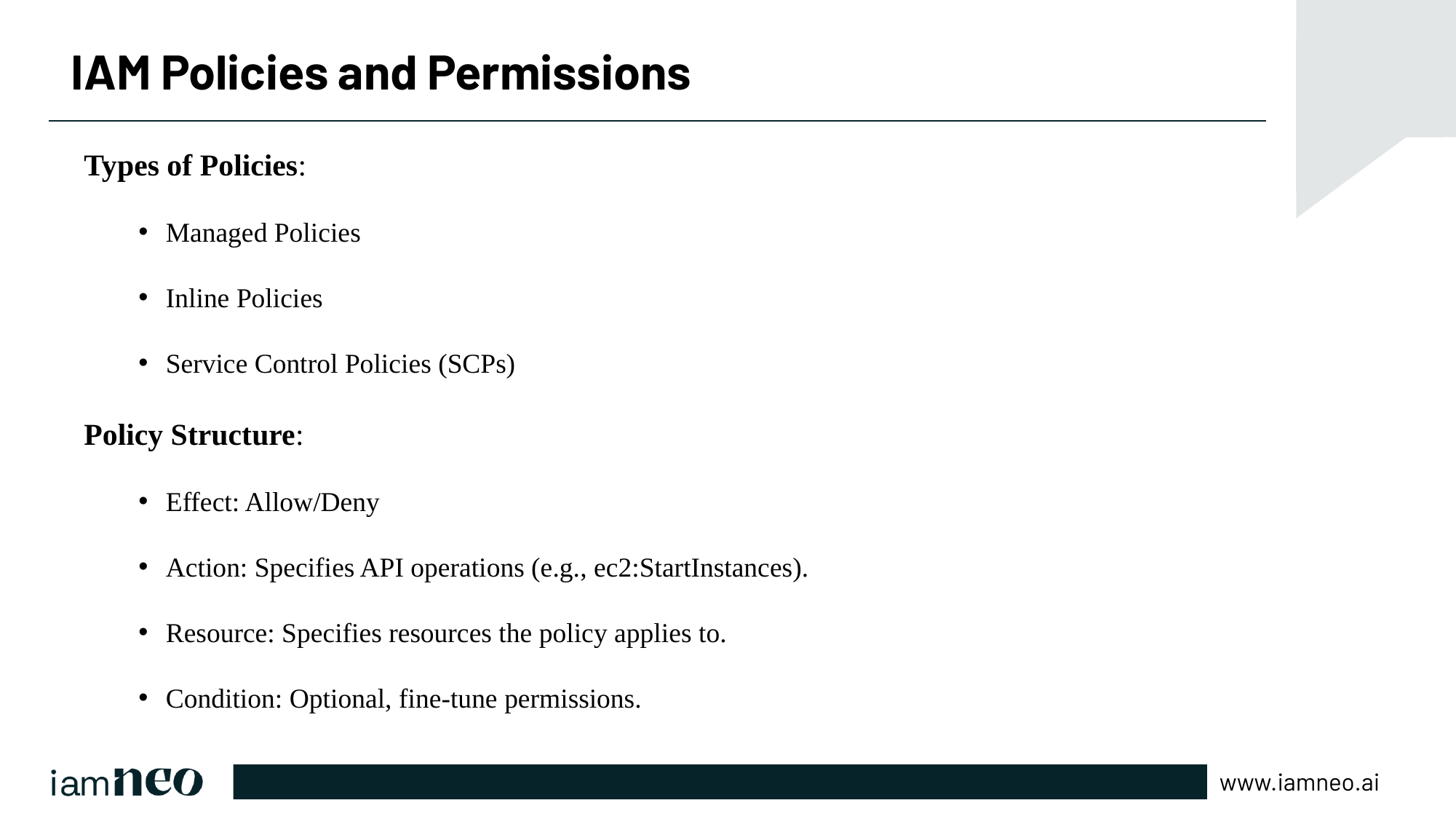

# IAM Policies and Permissions
Types of Policies:
Managed Policies
Inline Policies
Service Control Policies (SCPs)
Policy Structure:
Effect: Allow/Deny
Action: Specifies API operations (e.g., ec2:StartInstances).
Resource: Specifies resources the policy applies to.
Condition: Optional, fine-tune permissions.